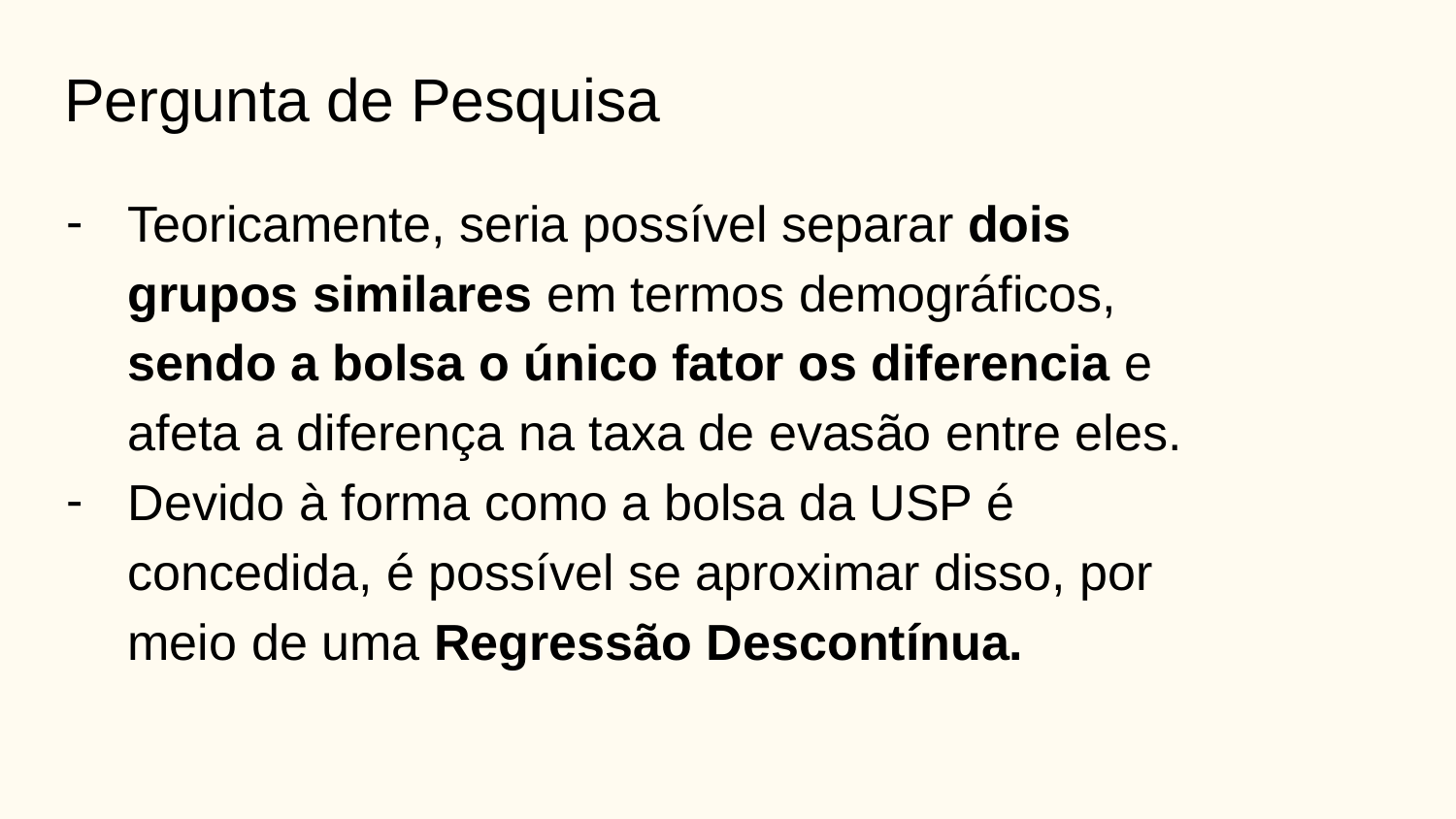

# Pergunta de Pesquisa

Teoricamente, seria possível separar dois grupos similares em termos demográficos, sendo a bolsa o único fator os diferencia e afeta a diferença na taxa de evasão entre eles.
Devido à forma como a bolsa da USP é concedida, é possível se aproximar disso, por meio de uma Regressão Descontínua.